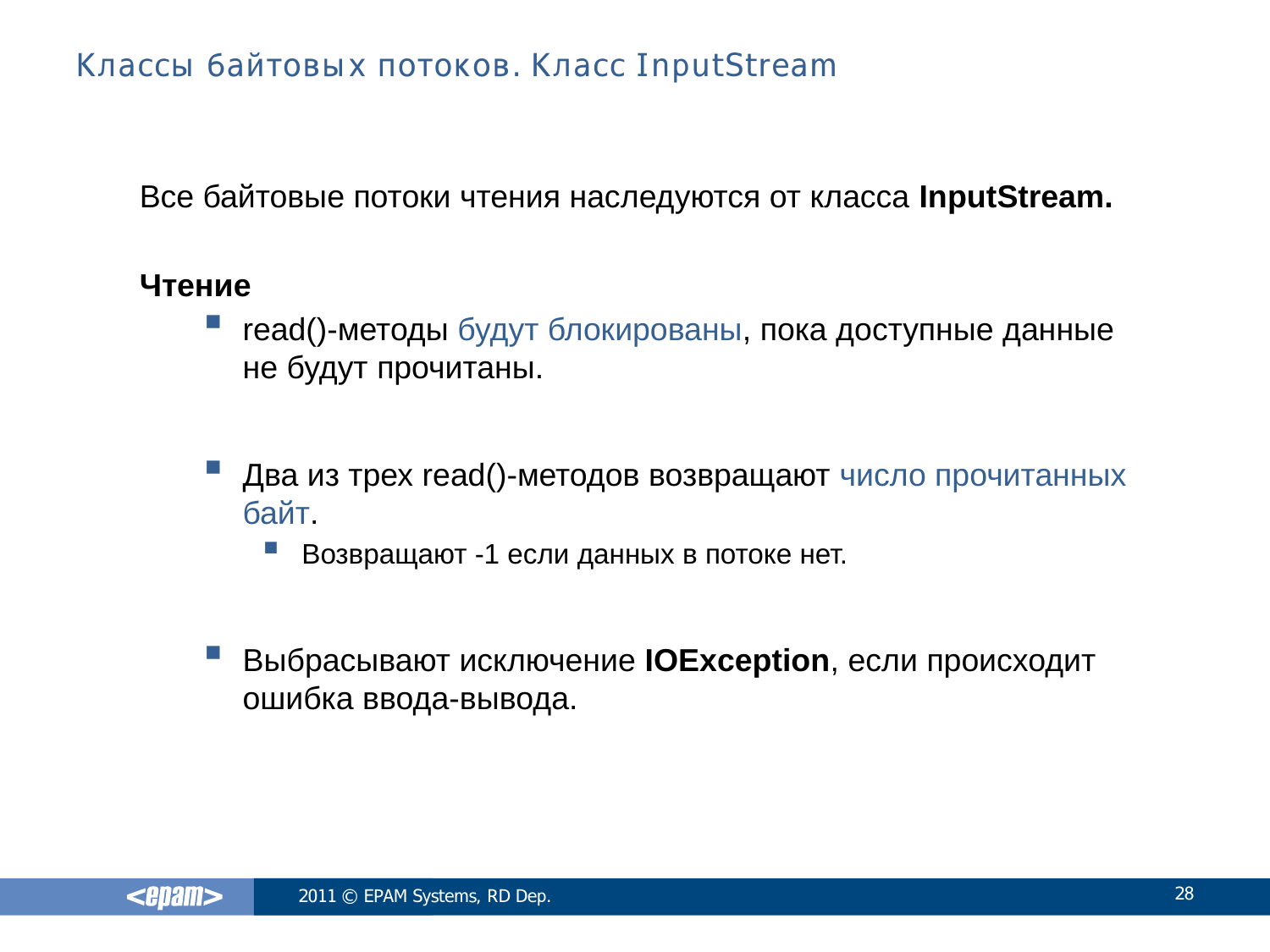

# Классы байтовых потоков. Класс InputStream
Все байтовые потоки чтения наследуются от класса InputStream.

Чтение
read()-методы будут блокированы, пока доступные данные не будут прочитаны.

Два из трех read()-методов возвращают число прочитанных байт.
Возвращают -1 если данных в потоке нет.

Выбрасывают исключение IOException, если происходит ошибка ввода-вывода.

28
2011 © EPAM Systems, RD Dep.